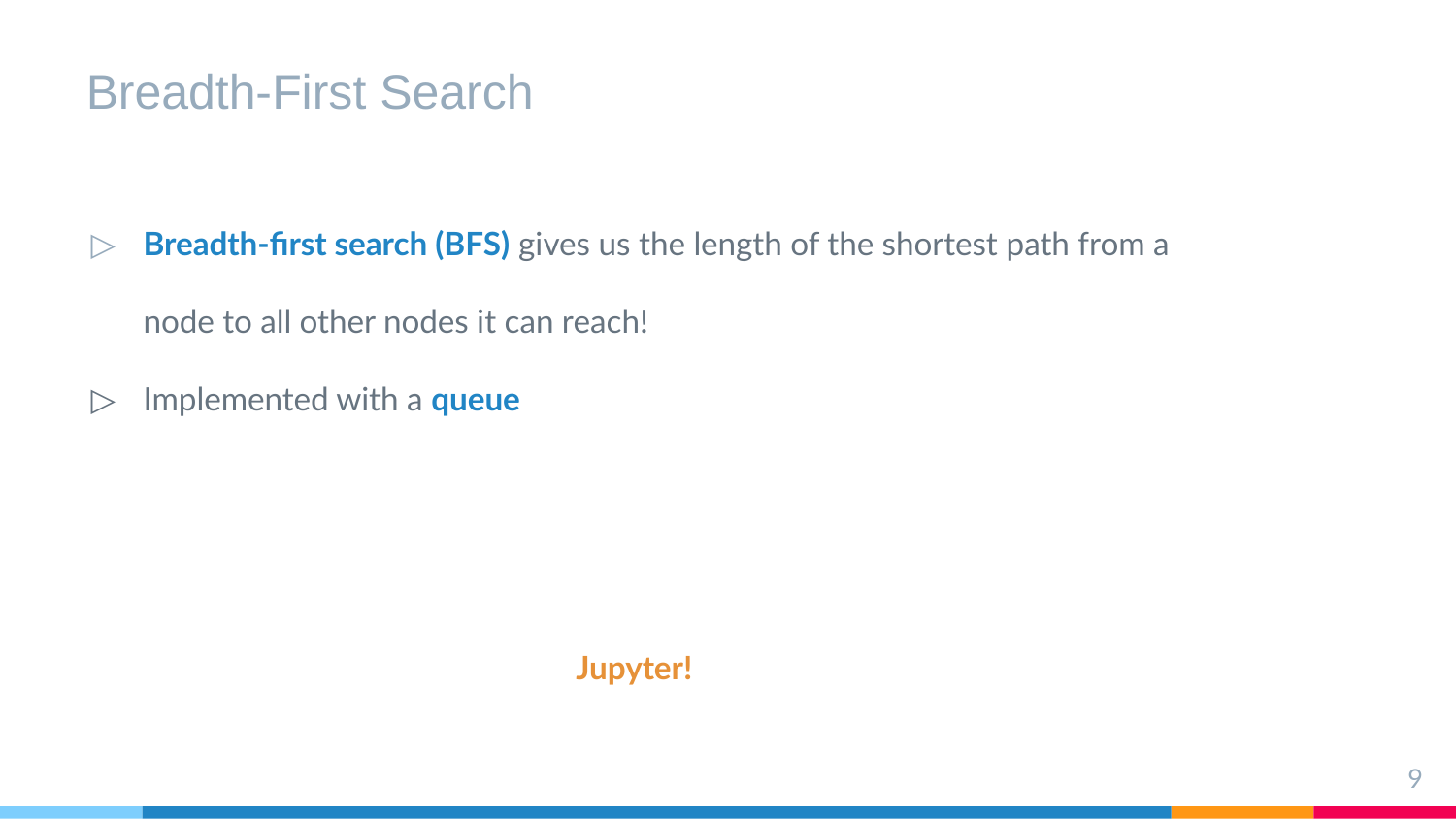

# Breadth-First Search
Breadth-first search (BFS) gives us the length of the shortest path from a node to all other nodes it can reach!
Implemented with a queue

Jupyter!

9